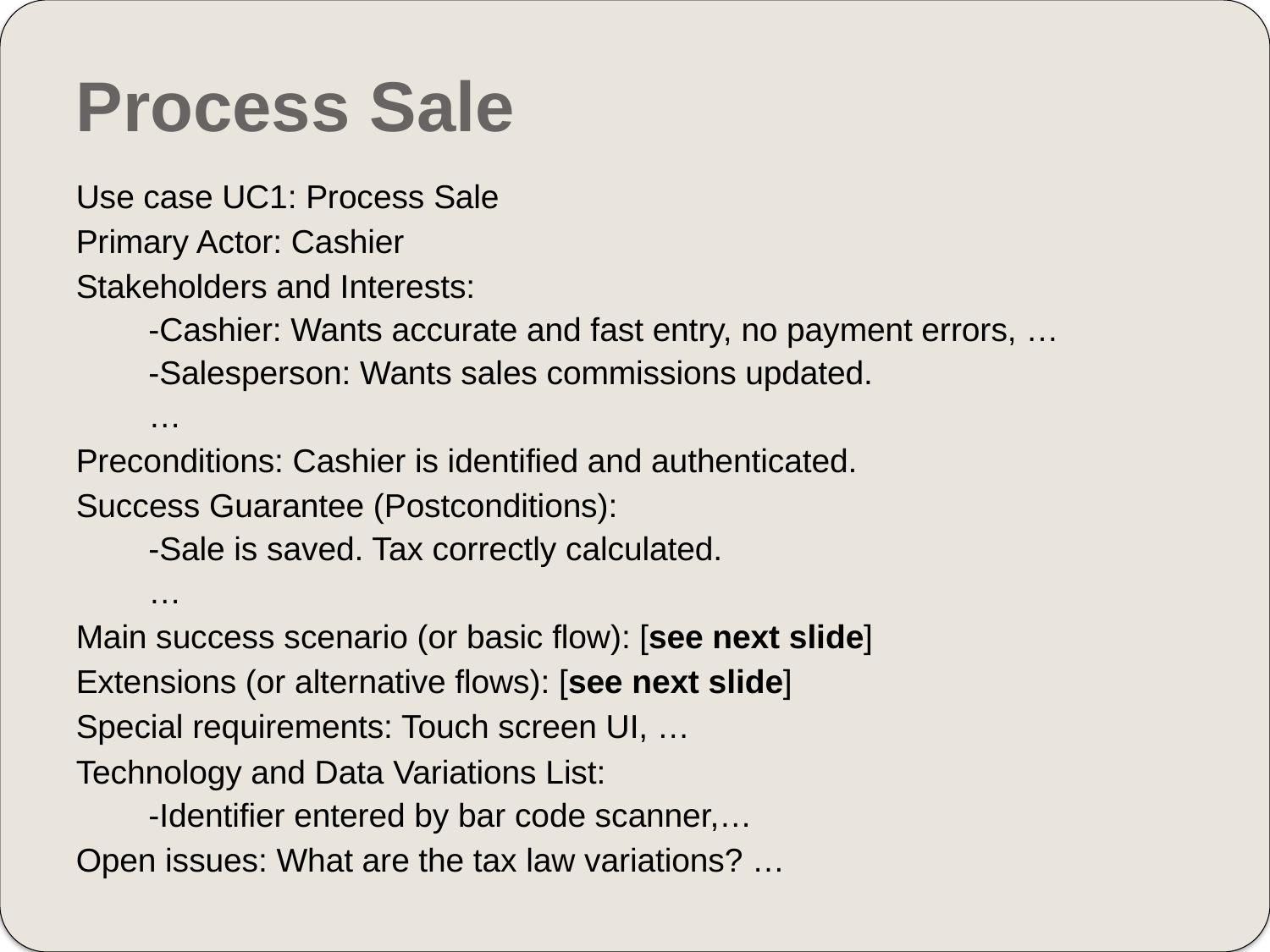

# Process Sale
Use case UC1: Process Sale
Primary Actor: Cashier
Stakeholders and Interests:
-Cashier: Wants accurate and fast entry, no payment errors, …
-Salesperson: Wants sales commissions updated.
…
Preconditions: Cashier is identified and authenticated.
Success Guarantee (Postconditions):
-Sale is saved. Tax correctly calculated.
…
Main success scenario (or basic flow): [see next slide]
Extensions (or alternative flows): [see next slide]
Special requirements: Touch screen UI, …
Technology and Data Variations List:
-Identifier entered by bar code scanner,…
Open issues: What are the tax law variations? …